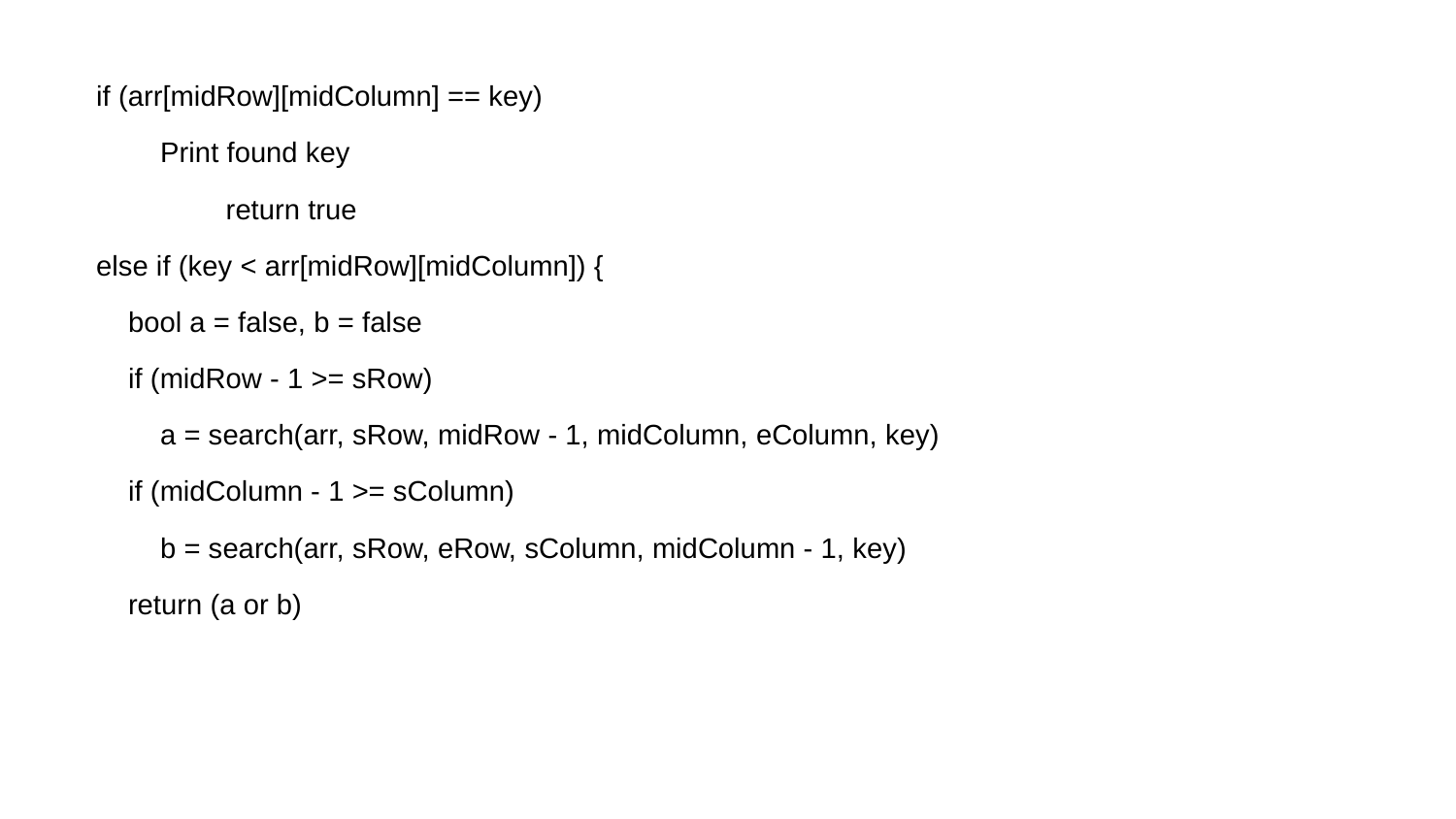

if (arr[midRow][midColumn] == key)
            Print found key
        	  return true
    else if (key < arr[midRow][midColumn]) {
        bool a = false, b = false
        if (midRow - 1 >= sRow)
            a = search(arr, sRow, midRow - 1, midColumn, eColumn, key)
        if (midColumn - 1 >= sColumn)
            b = search(arr, sRow, eRow, sColumn, midColumn - 1, key)
        return (a or b)